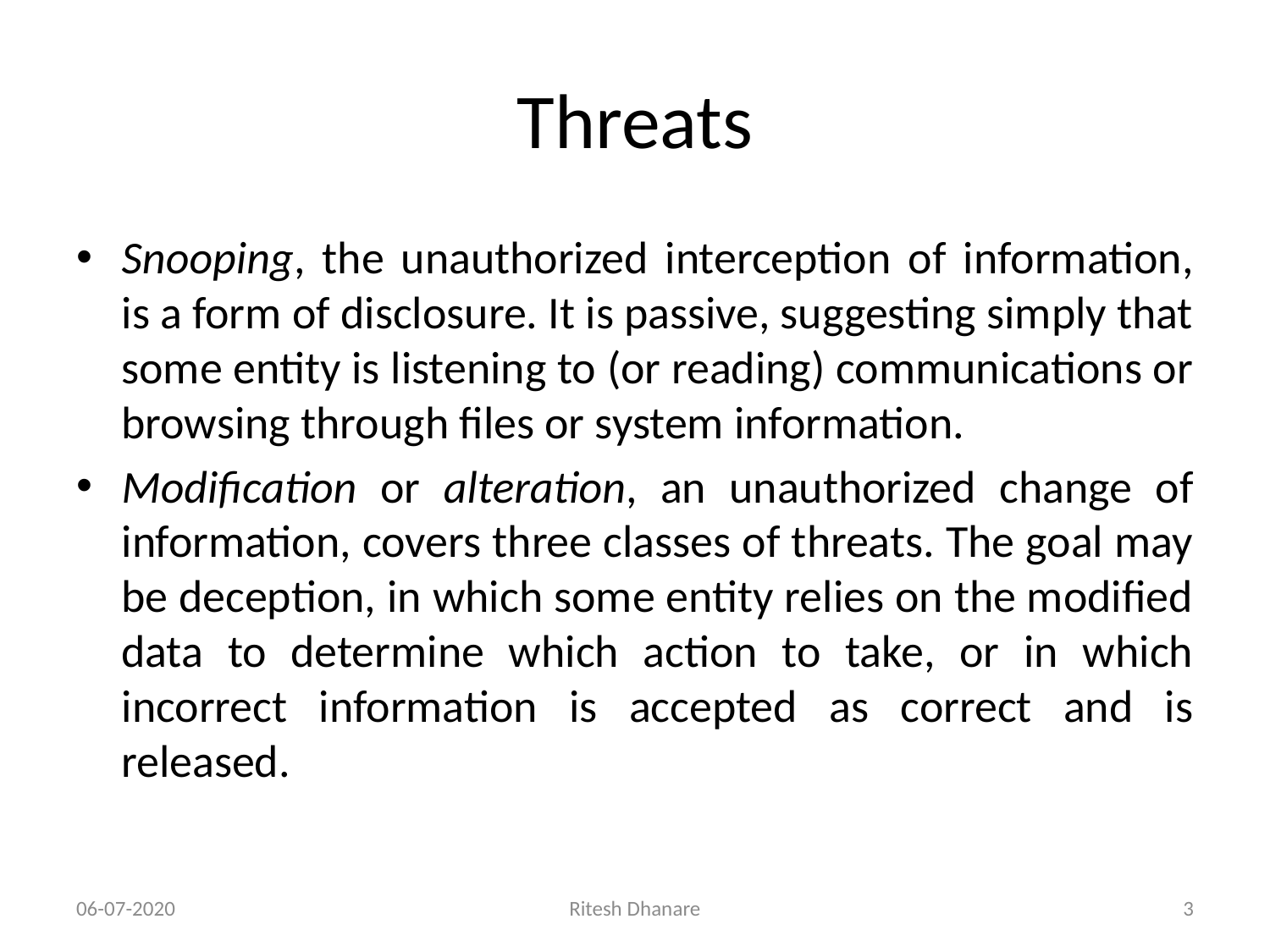

# Threats
Snooping, the unauthorized interception of information, is a form of disclosure. It is passive, suggesting simply that some entity is listening to (or reading) communications or browsing through files or system information.
Modification or alteration, an unauthorized change of information, covers three classes of threats. The goal may be deception, in which some entity relies on the modified data to determine which action to take, or in which incorrect information is accepted as correct and is released.
06-07-2020
Ritesh Dhanare
3